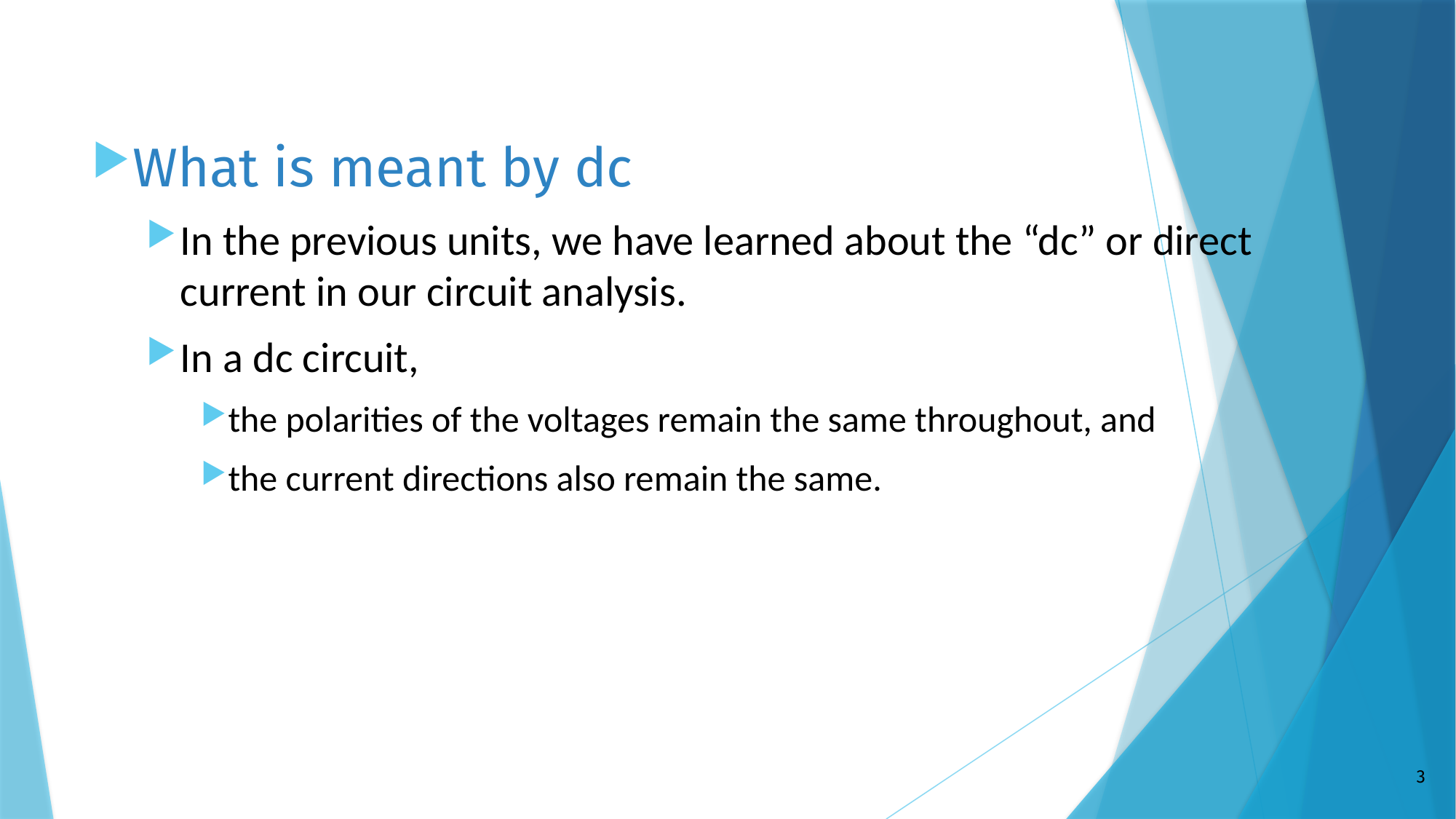

What is meant by dc
In the previous units, we have learned about the “dc” or direct current in our circuit analysis.
In a dc circuit,
the polarities of the voltages remain the same throughout, and
the current directions also remain the same.
3